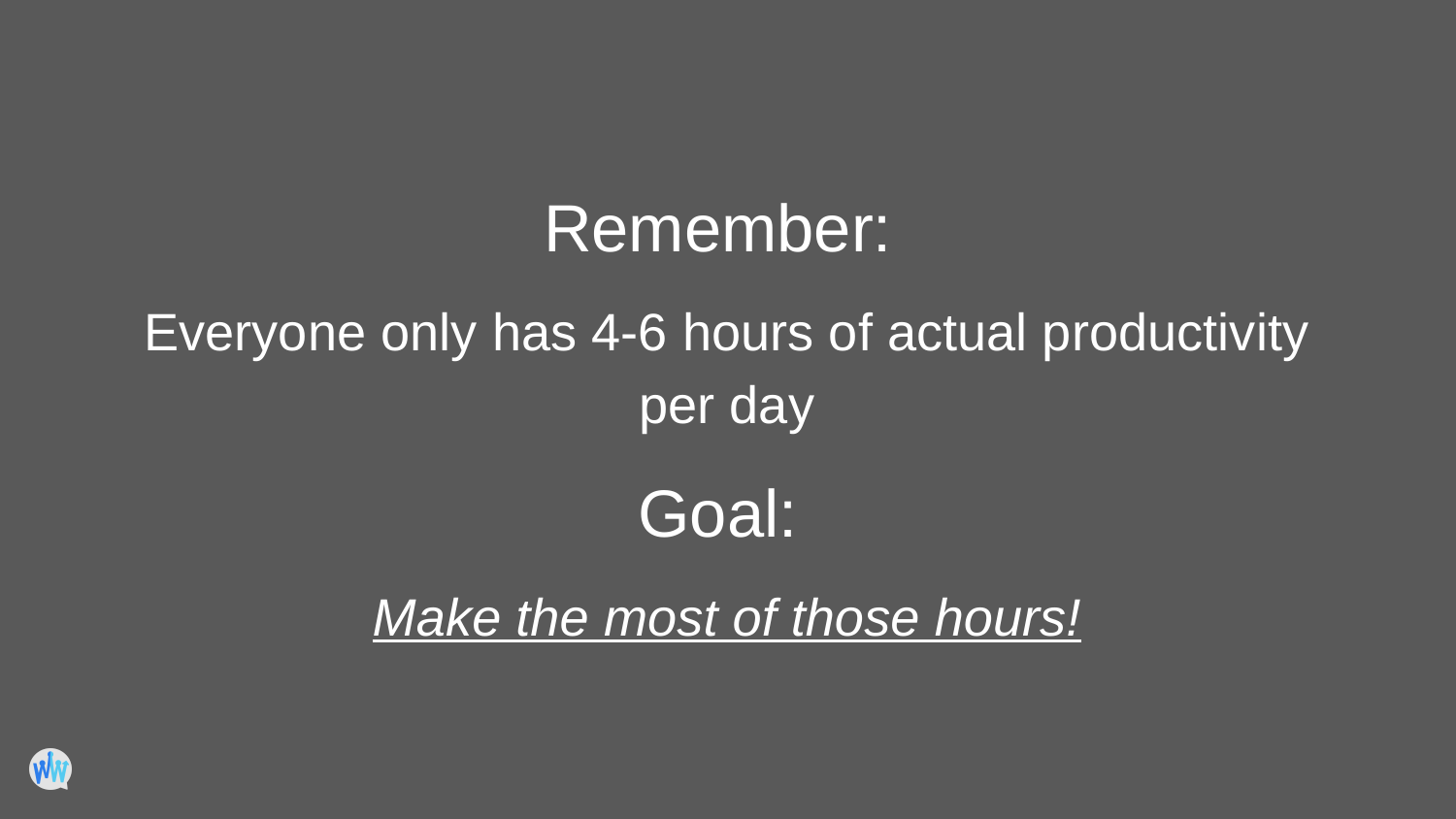

# Remember:
Everyone only has 4-6 hours of actual productivity per day
Goal:
Make the most of those hours!